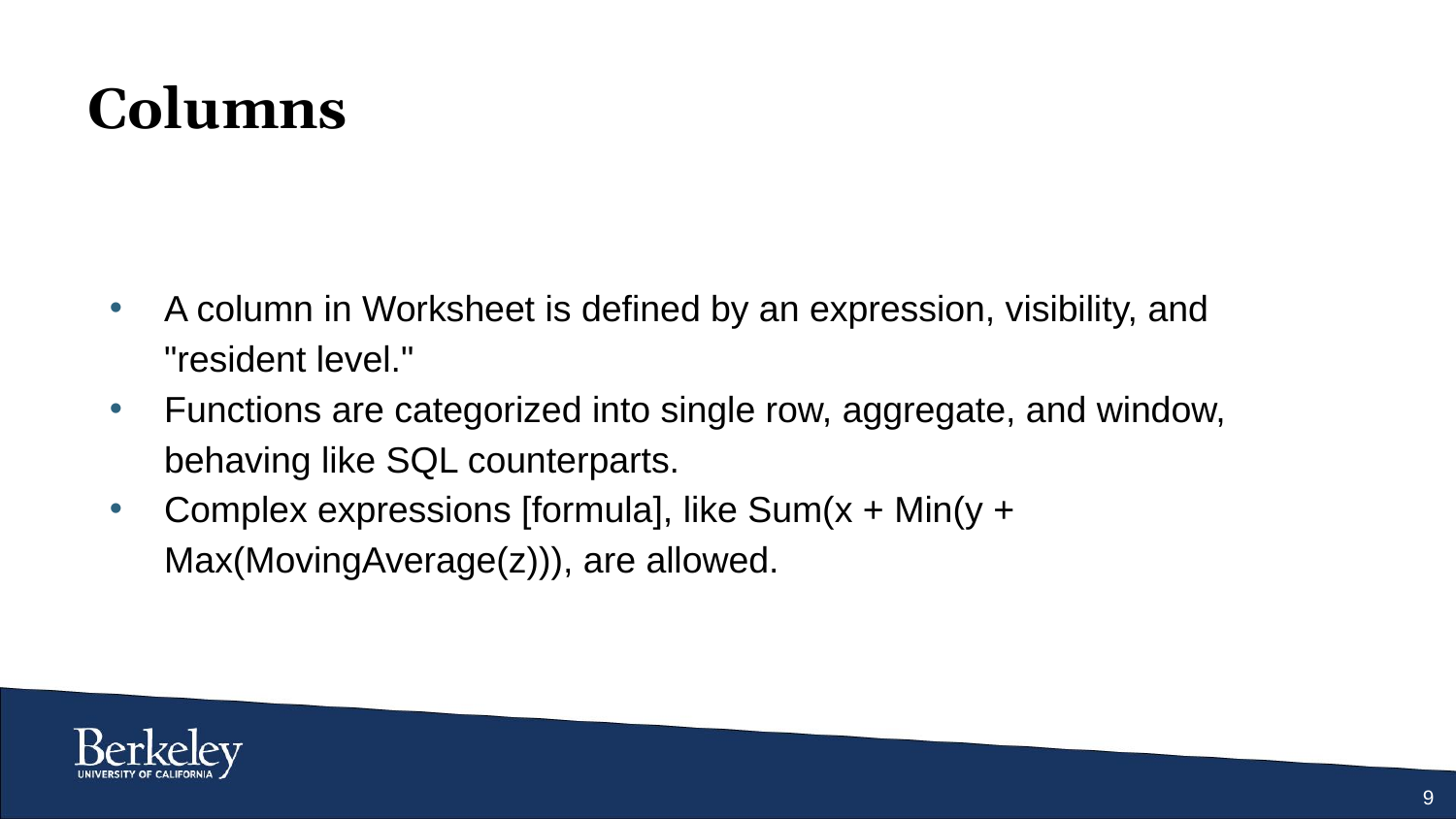

# Columns
A column in Worksheet is defined by an expression, visibility, and "resident level."
Functions are categorized into single row, aggregate, and window, behaving like SQL counterparts.
Complex expressions [formula], like Sum(x + Min(y + Max(MovingAverage(z))), are allowed.
9